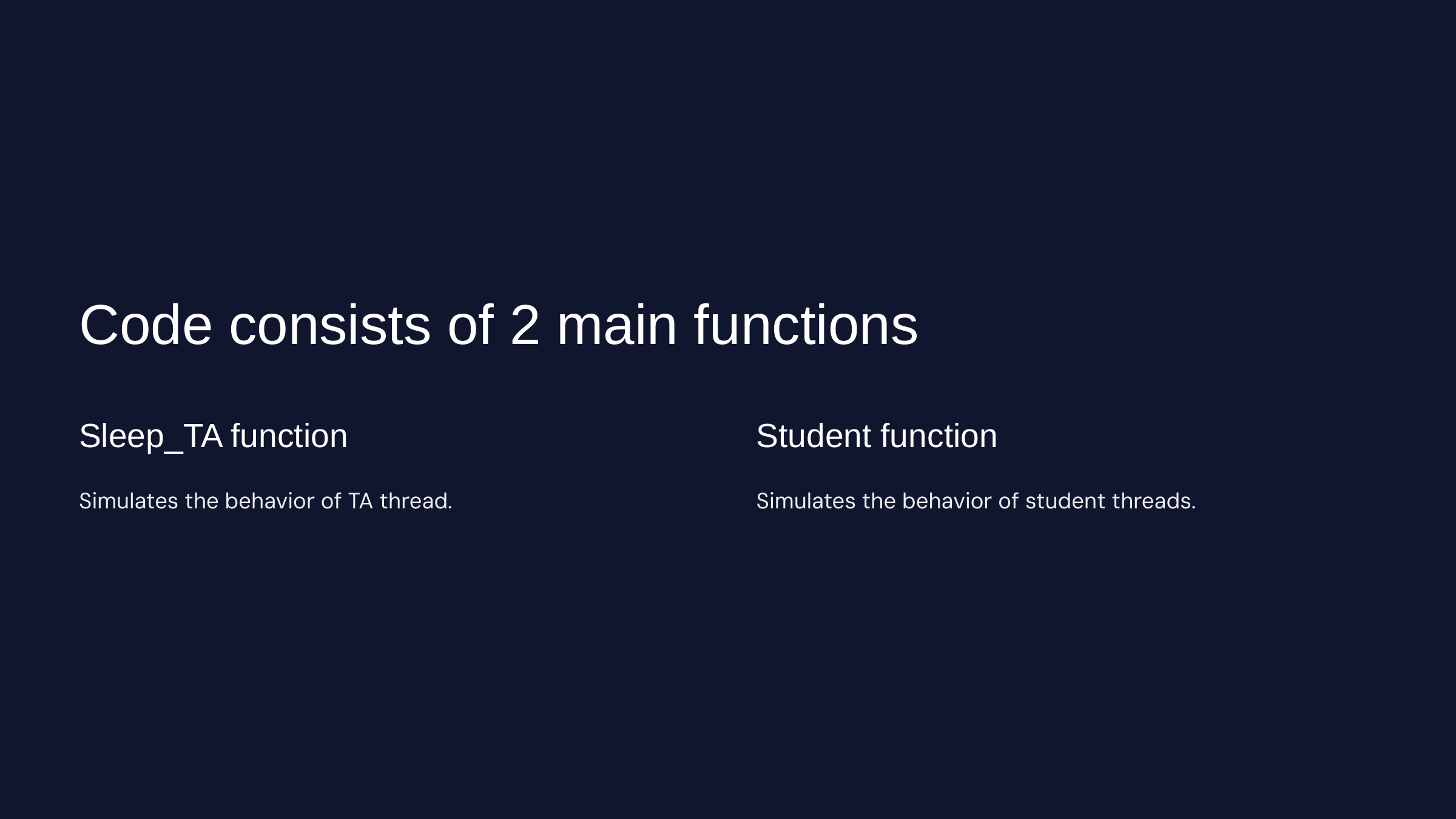

Code consists of 2 main functions
Sleep_TA function
Student function
Simulates the behavior of TA thread.
Simulates the behavior of student threads.